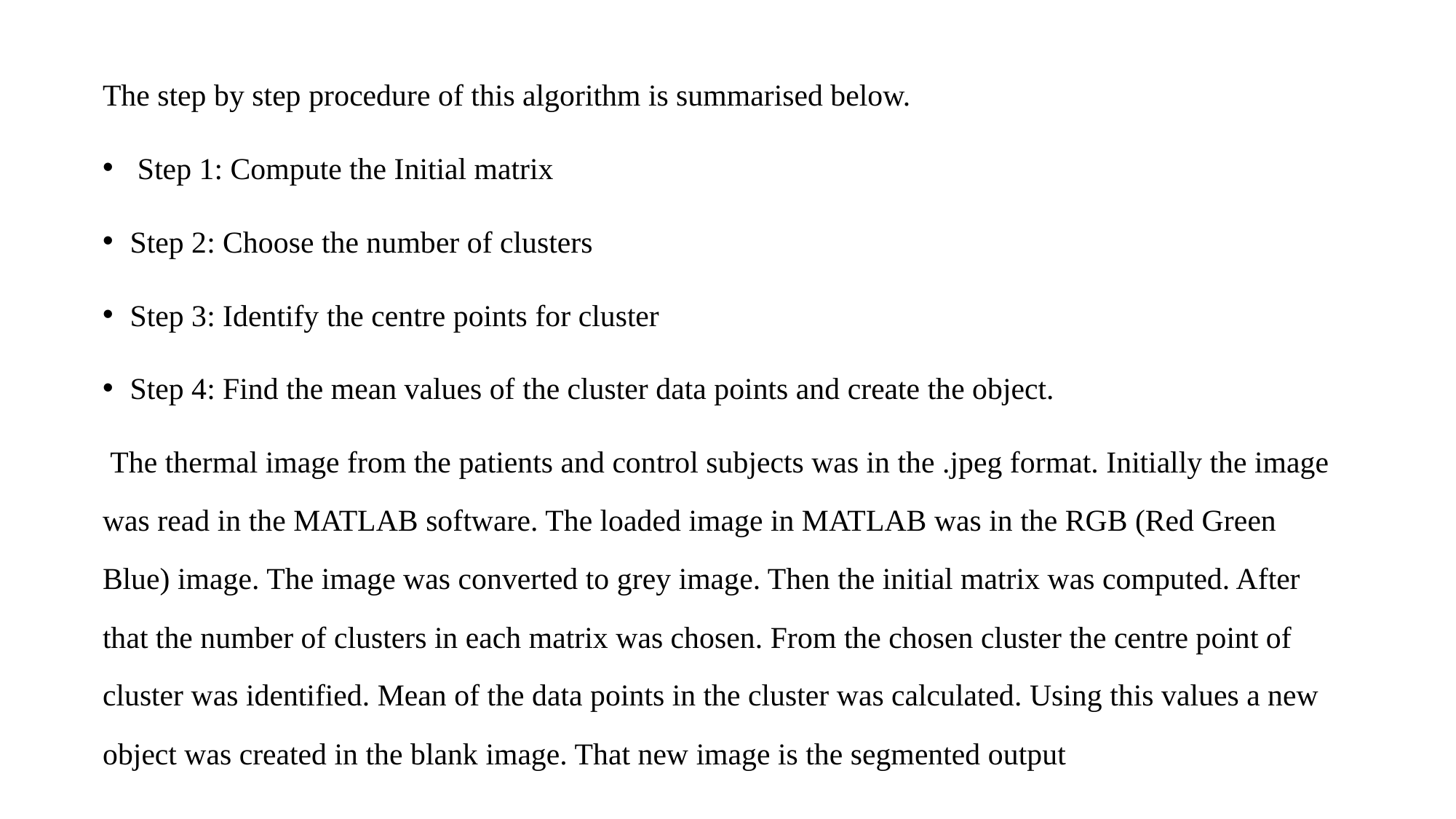

The step by step procedure of this algorithm is summarised below.
 Step 1: Compute the Initial matrix
Step 2: Choose the number of clusters
Step 3: Identify the centre points for cluster
Step 4: Find the mean values of the cluster data points and create the object.
 The thermal image from the patients and control subjects was in the .jpeg format. Initially the image was read in the MATLAB software. The loaded image in MATLAB was in the RGB (Red Green Blue) image. The image was converted to grey image. Then the initial matrix was computed. After that the number of clusters in each matrix was chosen. From the chosen cluster the centre point of cluster was identified. Mean of the data points in the cluster was calculated. Using this values a new object was created in the blank image. That new image is the segmented output